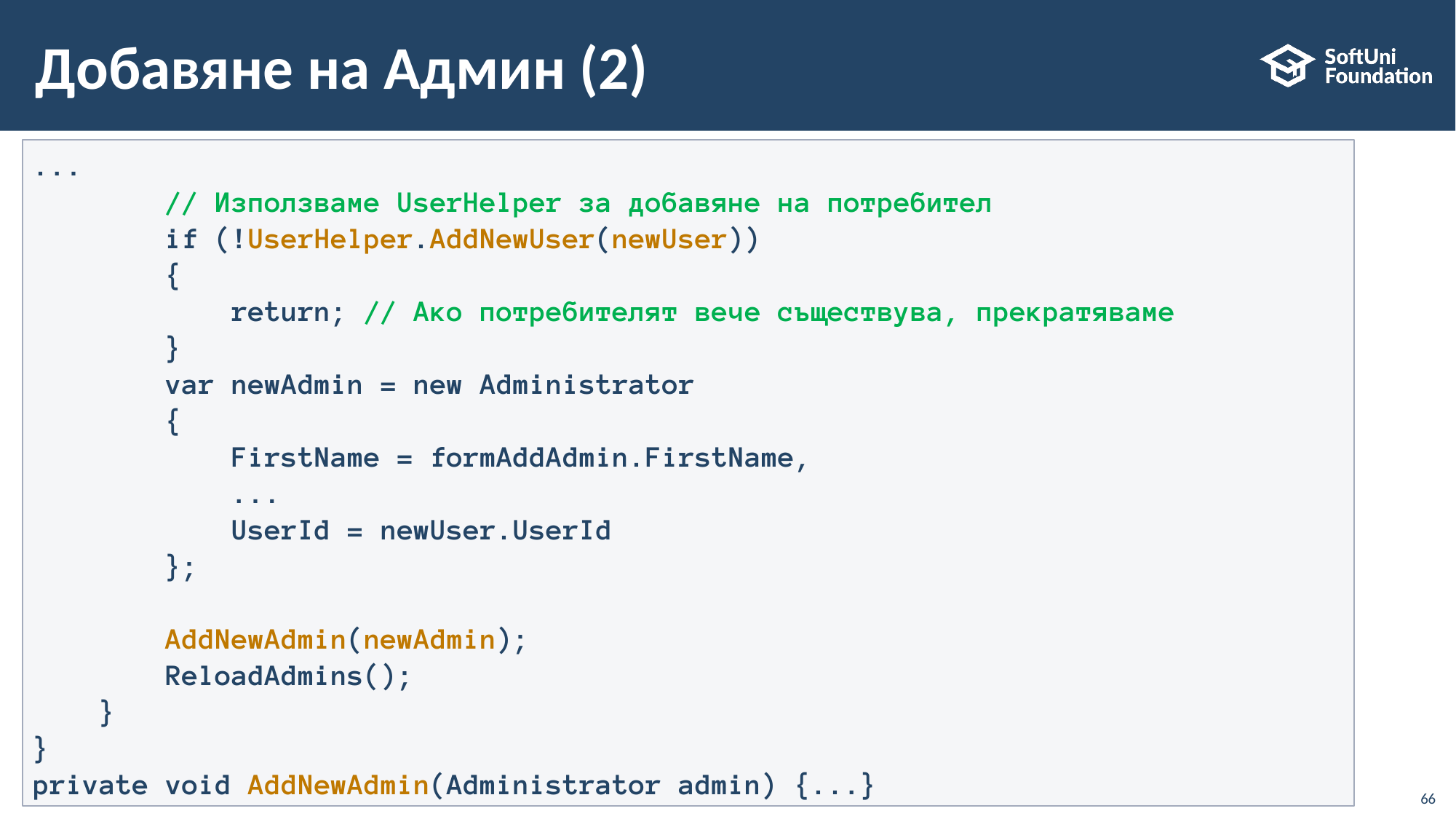

# Добавяне на Админ (2)
...
        // Използваме UserHelper за добавяне на потребител
        if (!UserHelper.AddNewUser(newUser))
        {
            return; // Ако потребителят вече съществува, прекратяваме
        }
        var newAdmin = new Administrator
        {
            FirstName = formAddAdmin.FirstName,
            ...
            UserId = newUser.UserId
        };

        AddNewAdmin(newAdmin);
        ReloadAdmins();
    }
}
private void AddNewAdmin(Administrator admin) {...}

66